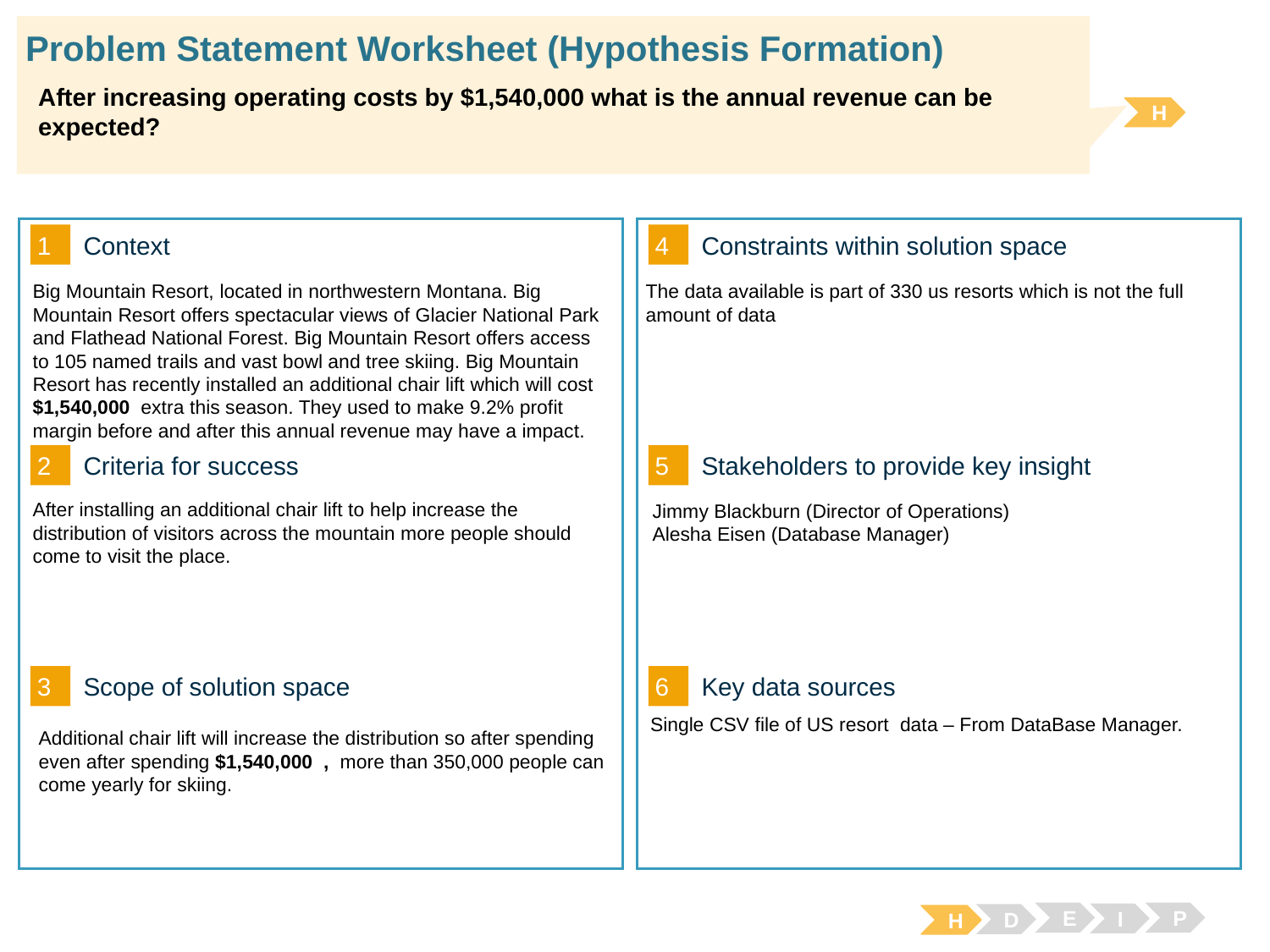

# Problem Statement Worksheet (Hypothesis Formation)
After increasing operating costs by $1,540,000 what is the annual revenue can be
expected?
H

1
4
Context
Constraints within solution space
The data available is part of 330 us resorts which is not the full amount of data
Big Mountain Resort, located in northwestern Montana. Big Mountain Resort offers spectacular views of Glacier National Park and Flathead National Forest. Big Mountain Resort offers access to 105 named trails and vast bowl and tree skiing. Big Mountain Resort has recently installed an additional chair lift which will cost  $1,540,000  extra this season. They used to make 9.2% profit margin before and after this annual revenue may have a impact.
2
5
Criteria for success
Stakeholders to provide key insight
After installing an additional chair lift to help increase the distribution of visitors across the mountain more people should come to visit the place.
Jimmy Blackburn (Director of Operations)
Alesha Eisen (Database Manager)
3
6
Key data sources
Scope of solution space
Single CSV file of US resort  data – From DataBase Manager.
Additional chair lift will increase the distribution so after spending even after spending $1,540,000  ,  more than 350,000 people can come yearly for skiing.
E
P
I
D
H